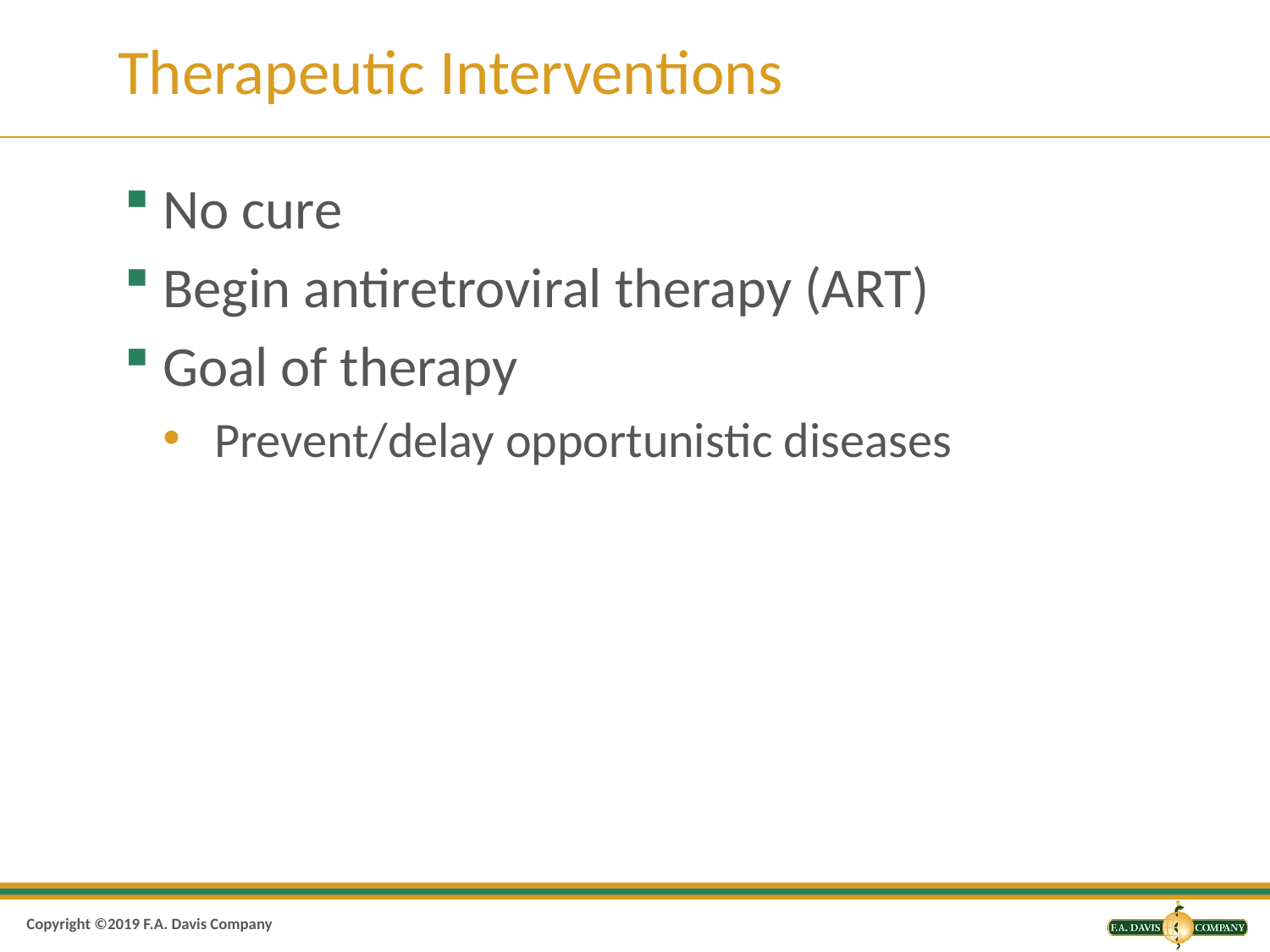

# Therapeutic Interventions
No cure
Begin antiretroviral therapy (ART)
Goal of therapy
 Prevent/delay opportunistic diseases